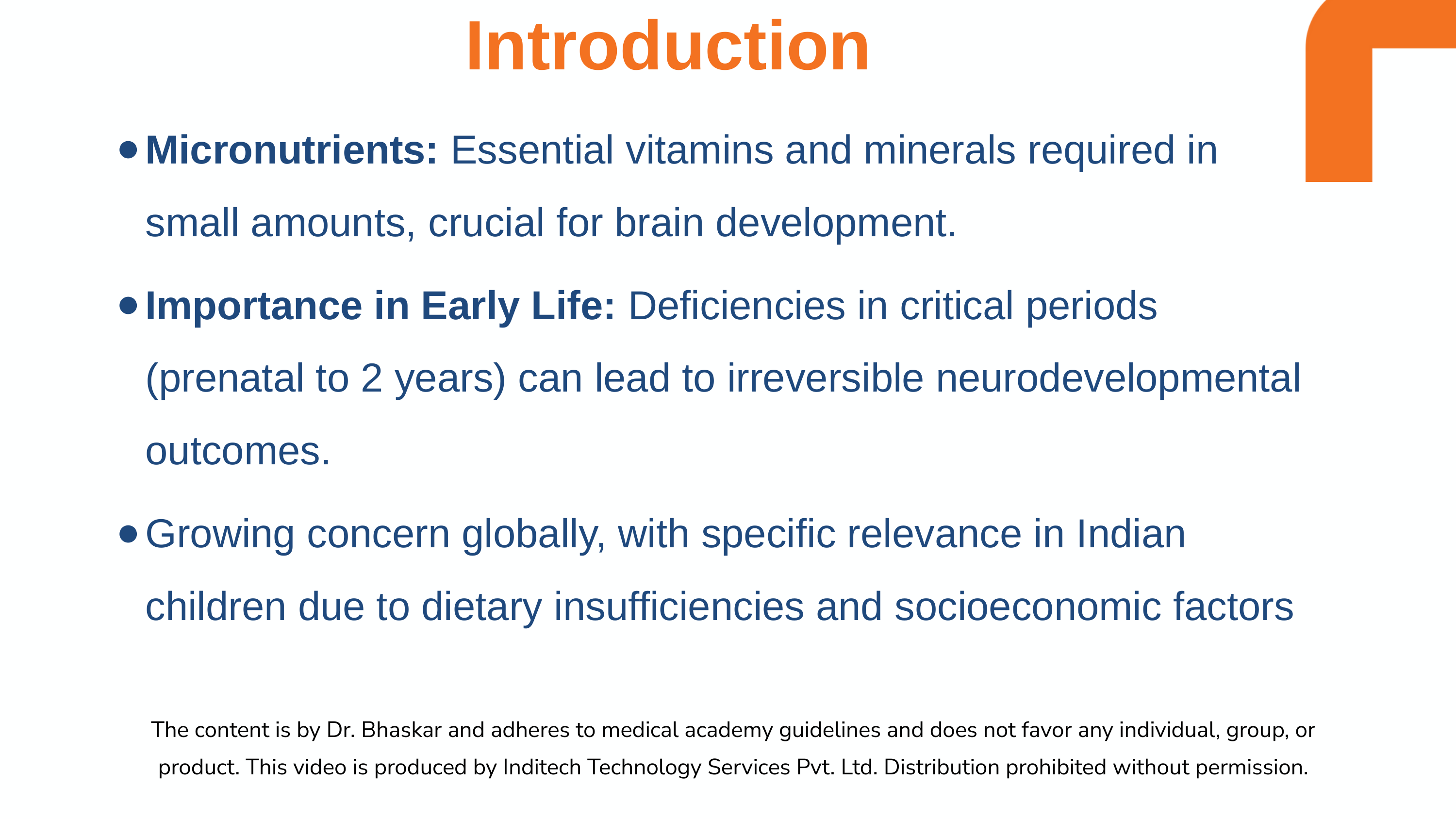

Introduction

Micronutrients: Essential vitamins and minerals required in small amounts, crucial for brain development.
Importance in Early Life: Deficiencies in critical periods (prenatal to 2 years) can lead to irreversible neurodevelopmental outcomes​.
Growing concern globally, with specific relevance in Indian children due to dietary insufficiencies and socioeconomic factors​
The content is by Dr. Bhaskar and adheres to medical academy guidelines and does not favor any individual, group, or product. This video is produced by Inditech Technology Services Pvt. Ltd. Distribution prohibited without permission.